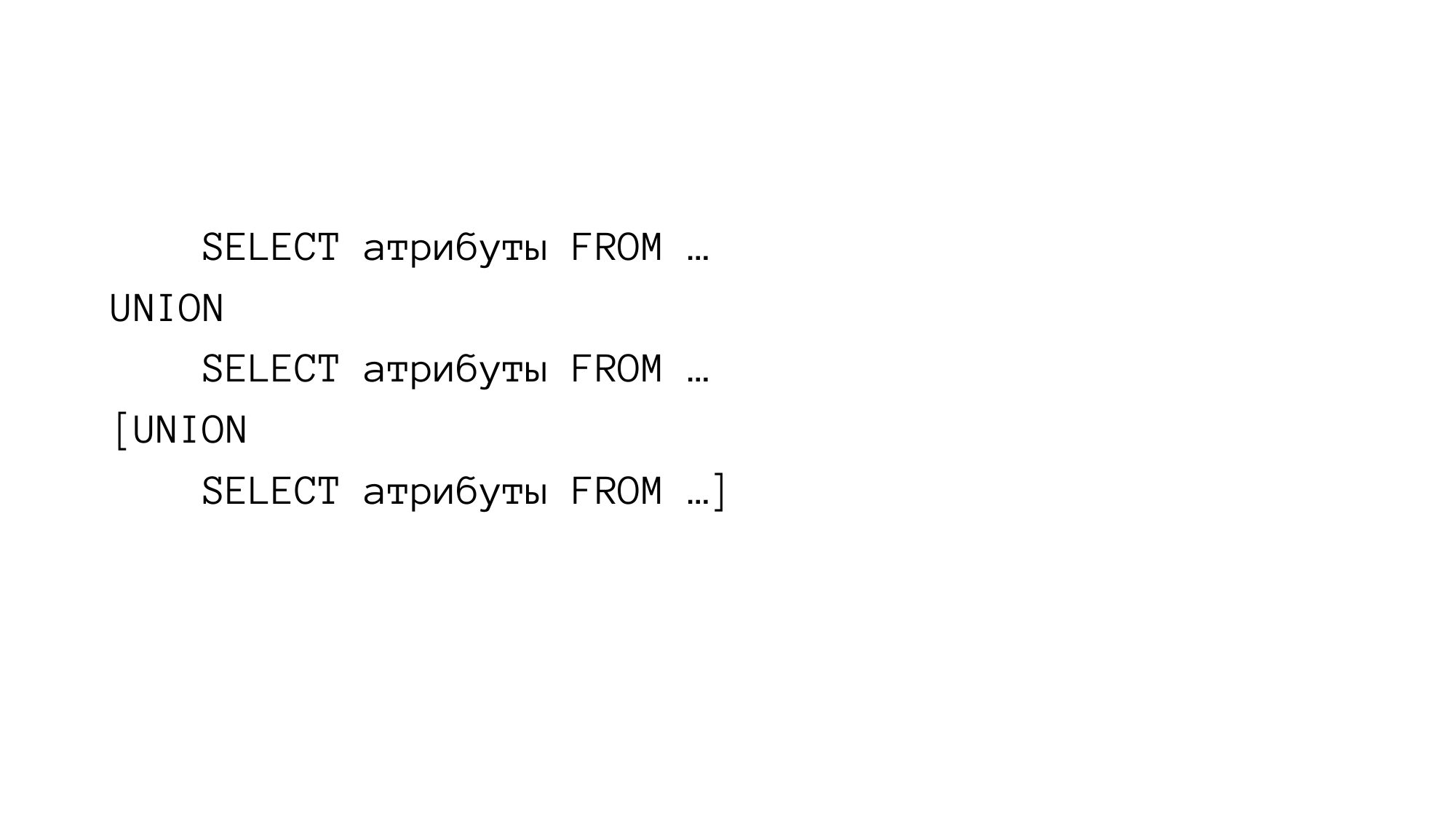

#
    SELECT атрибуты FROM …
UNION
    SELECT атрибуты FROM …
[UNION
    SELECT атрибуты FROM …]